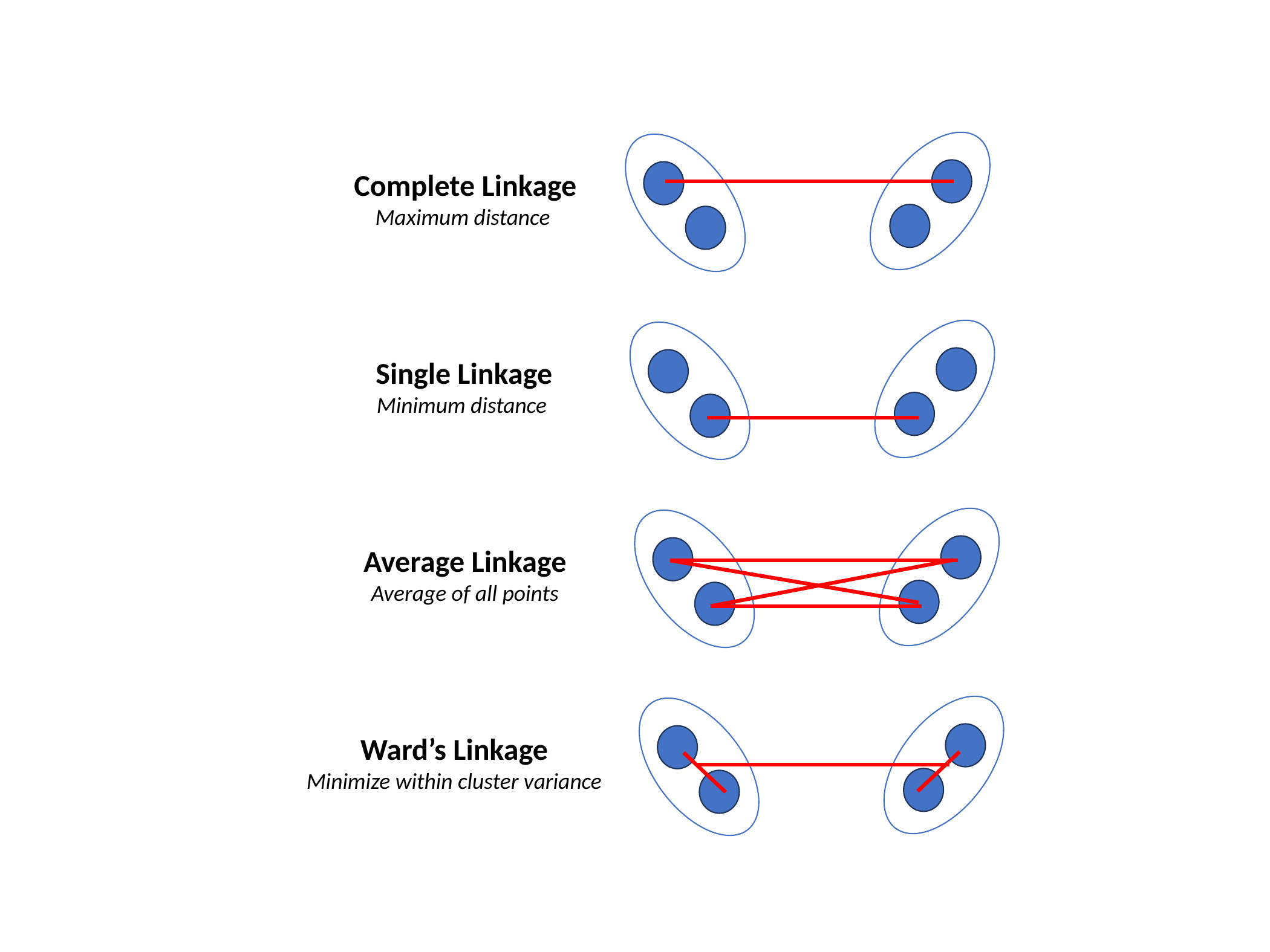

Complete Linkage
Maximum distance

Single Linkage
Minimum distance

Average Linkage
Average of all points

Ward’s Linkage
Minimize within cluster variance